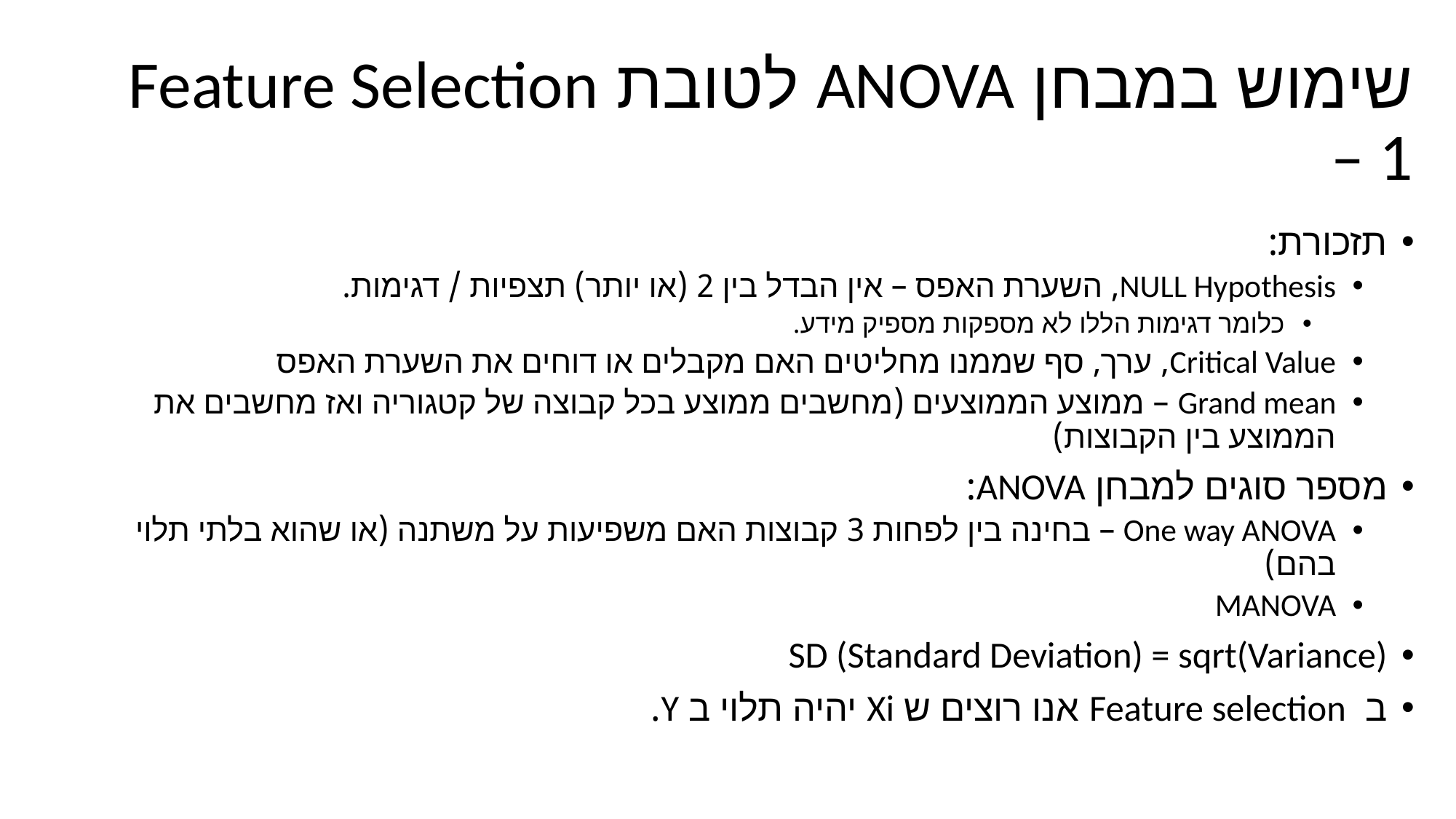

# שימוש במבחן ANOVA לטובת Feature Selection – 1
תזכורת:
NULL Hypothesis, השערת האפס – אין הבדל בין 2 (או יותר) תצפיות / דגימות.
כלומר דגימות הללו לא מספקות מספיק מידע.
Critical Value, ערך, סף שממנו מחליטים האם מקבלים או דוחים את השערת האפס
Grand mean – ממוצע הממוצעים (מחשבים ממוצע בכל קבוצה של קטגוריה ואז מחשבים את הממוצע בין הקבוצות)
מספר סוגים למבחן ANOVA:
One way ANOVA – בחינה בין לפחות 3 קבוצות האם משפיעות על משתנה (או שהוא בלתי תלוי בהם)
MANOVA
SD (Standard Deviation) = sqrt(Variance)
ב  Feature selection אנו רוצים ש Xi יהיה תלוי ב Y.